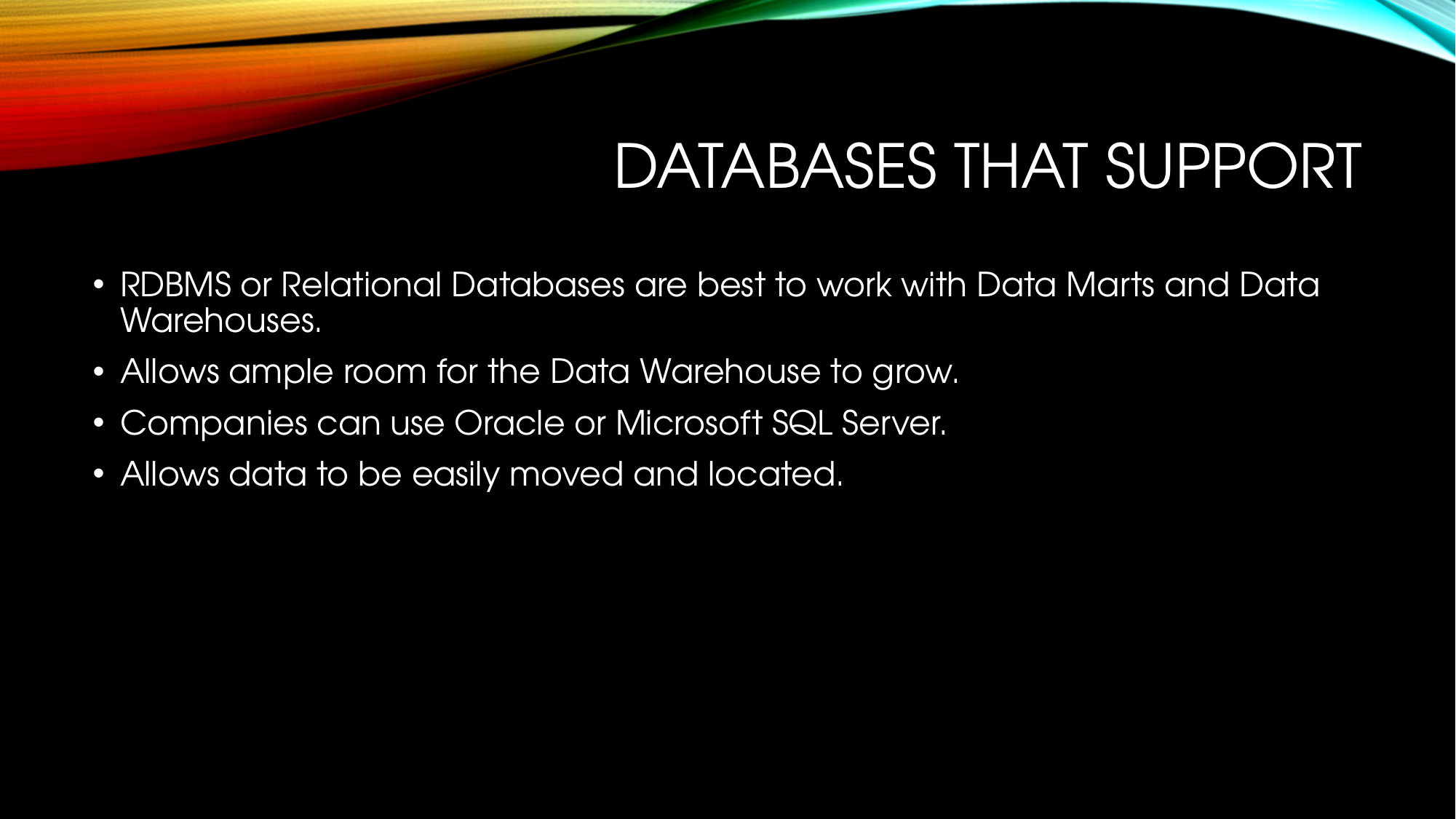

# Databases that support
RDBMS or Relational Databases are best to work with Data Marts and Data Warehouses.
Allows ample room for the Data Warehouse to grow.
Companies can use Oracle or Microsoft SQL Server.
Allows data to be easily moved and located.